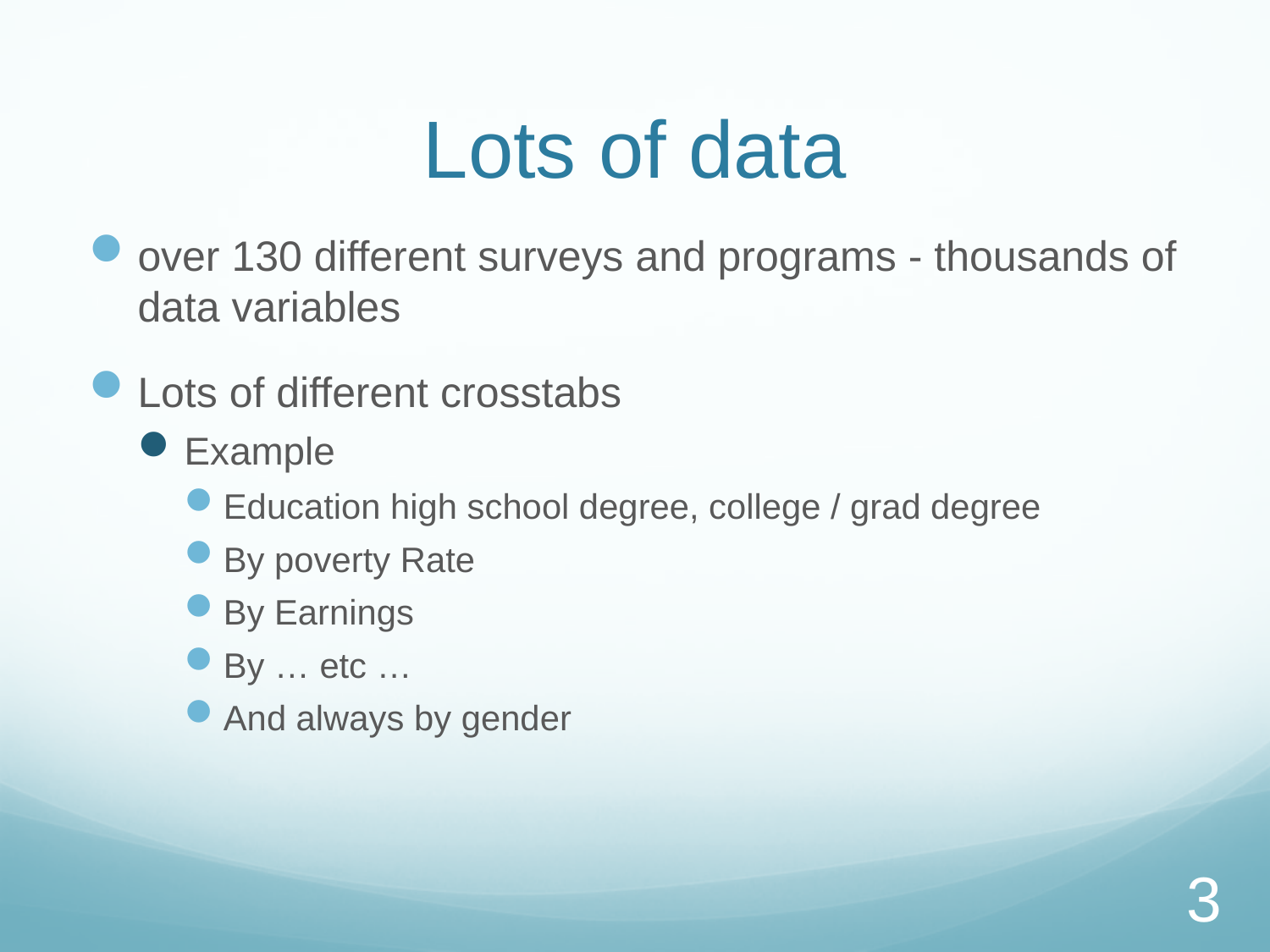

# Lots of data
over 130 different surveys and programs - thousands of data variables
Lots of different crosstabs
Example
Education high school degree, college / grad degree
By poverty Rate
By Earnings
By … etc …
And always by gender
3